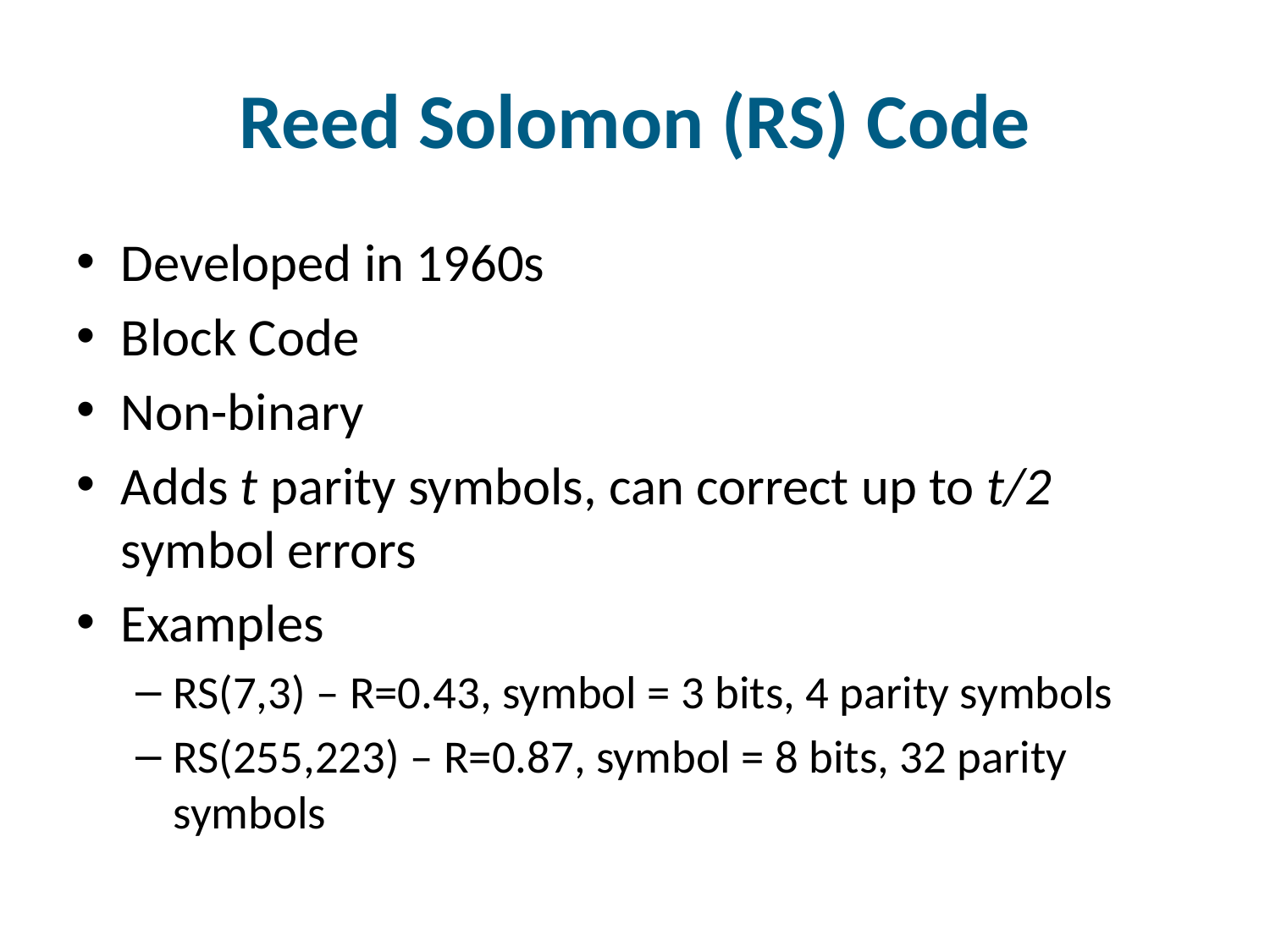

# Reed Solomon (RS) Code
Developed in 1960s
Block Code
Non-binary
Adds t parity symbols, can correct up to t/2 symbol errors
Examples
RS(7,3) – R=0.43, symbol = 3 bits, 4 parity symbols
RS(255,223) – R=0.87, symbol = 8 bits, 32 parity symbols